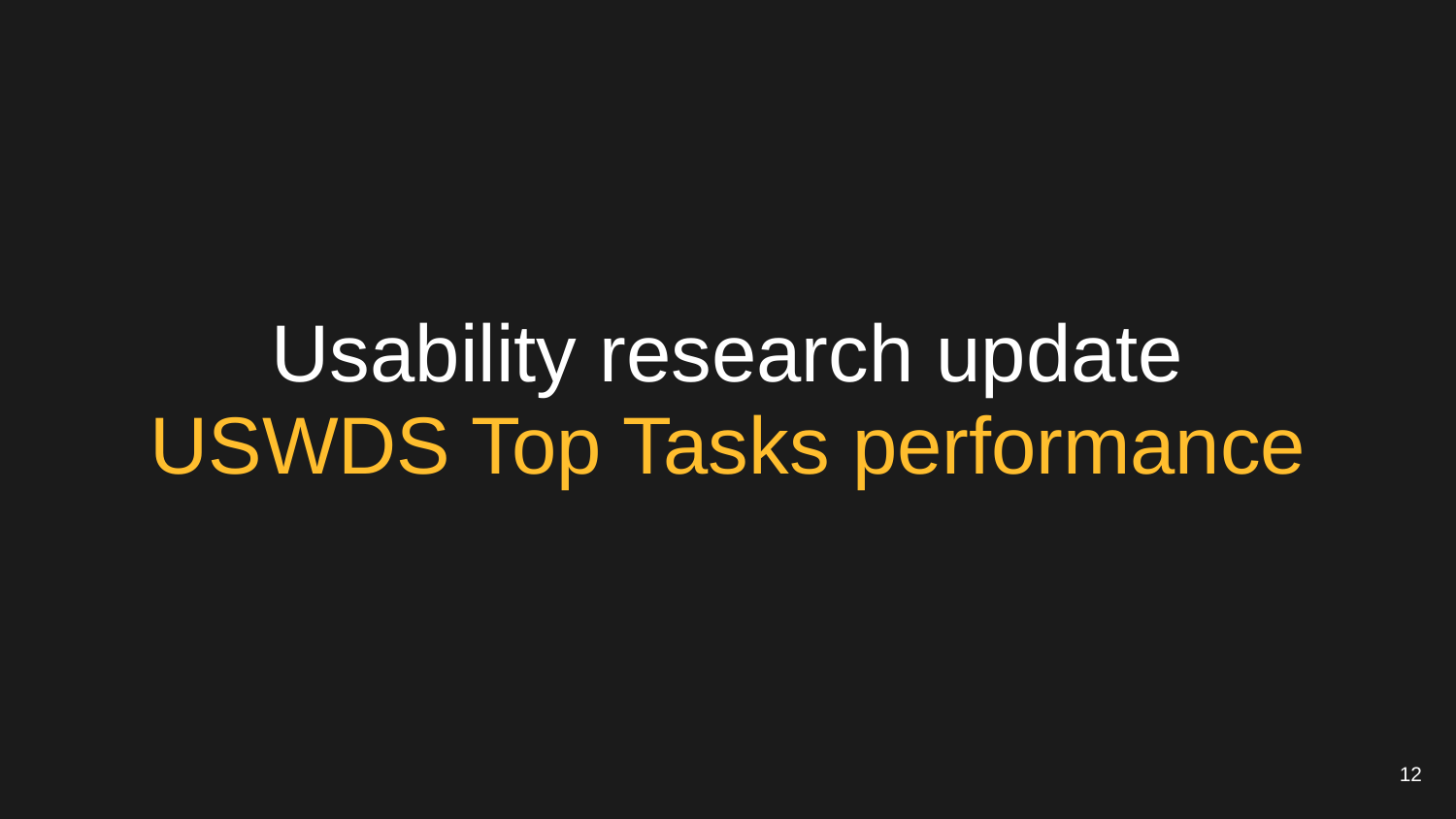

# Usability research update
USWDS Top Tasks performance
12